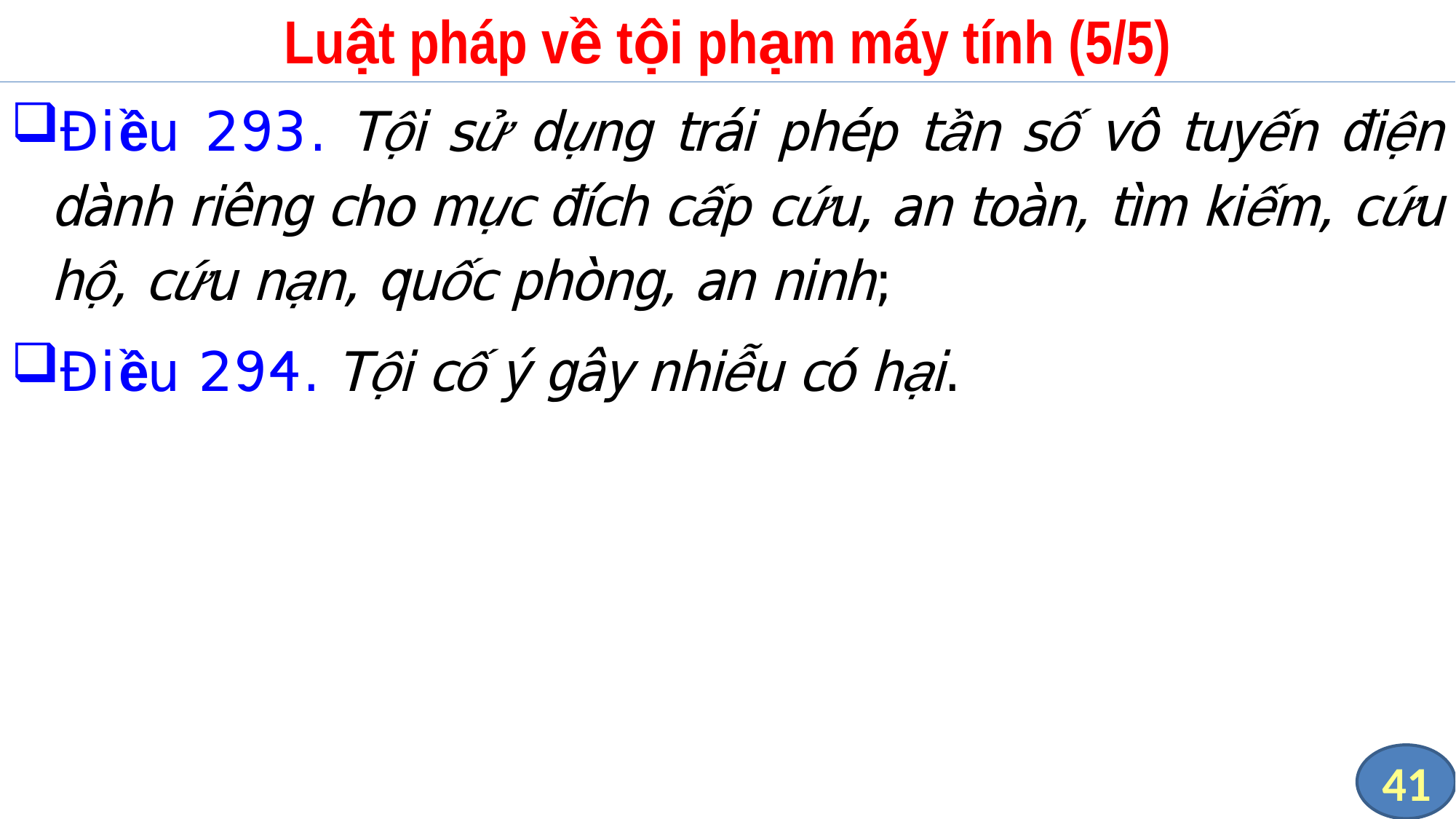

# Luật pháp về tội phạm máy tính (5/5)
Điều 293. Tội sử dụng trái phép tần số vô tuyến điện dành riêng cho mục đích cấp cứu, an toàn, tìm kiếm, cứu hộ, cứu nạn, quốc phòng, an ninh;
Điều 294. Tội cố ý gây nhiễu có hại.
41